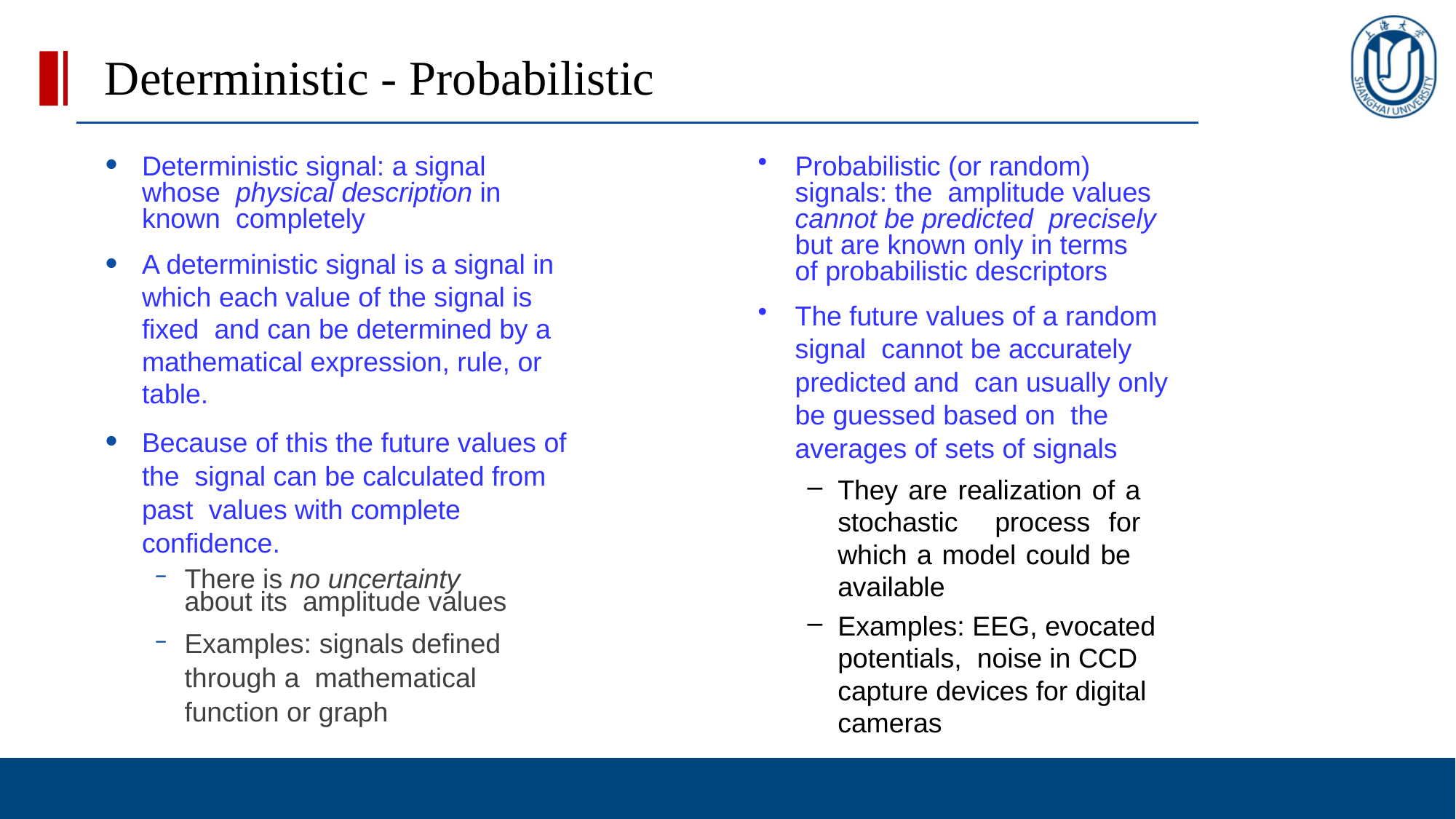

# Deterministic - Probabilistic
Deterministic signal: a signal whose  physical description in known  completely
A deterministic signal is a signal in  which each value of the signal is fixed  and can be determined by a  mathematical expression, rule, or  table.
Because of this the future values of the  signal can be calculated from past  values with complete confidence.
There is no uncertainty about its  amplitude values
Examples: signals defined through a  mathematical function or graph
Probabilistic (or random) signals: the  amplitude values cannot be predicted  precisely but are known only in terms  of probabilistic descriptors
The future values of a random signal  cannot be accurately predicted and  can usually only be guessed based on  the averages of sets of signals
They are realization of a stochastic  process for which a model could be  available
Examples: EEG, evocated potentials,  noise in CCD capture devices for digital  cameras
58